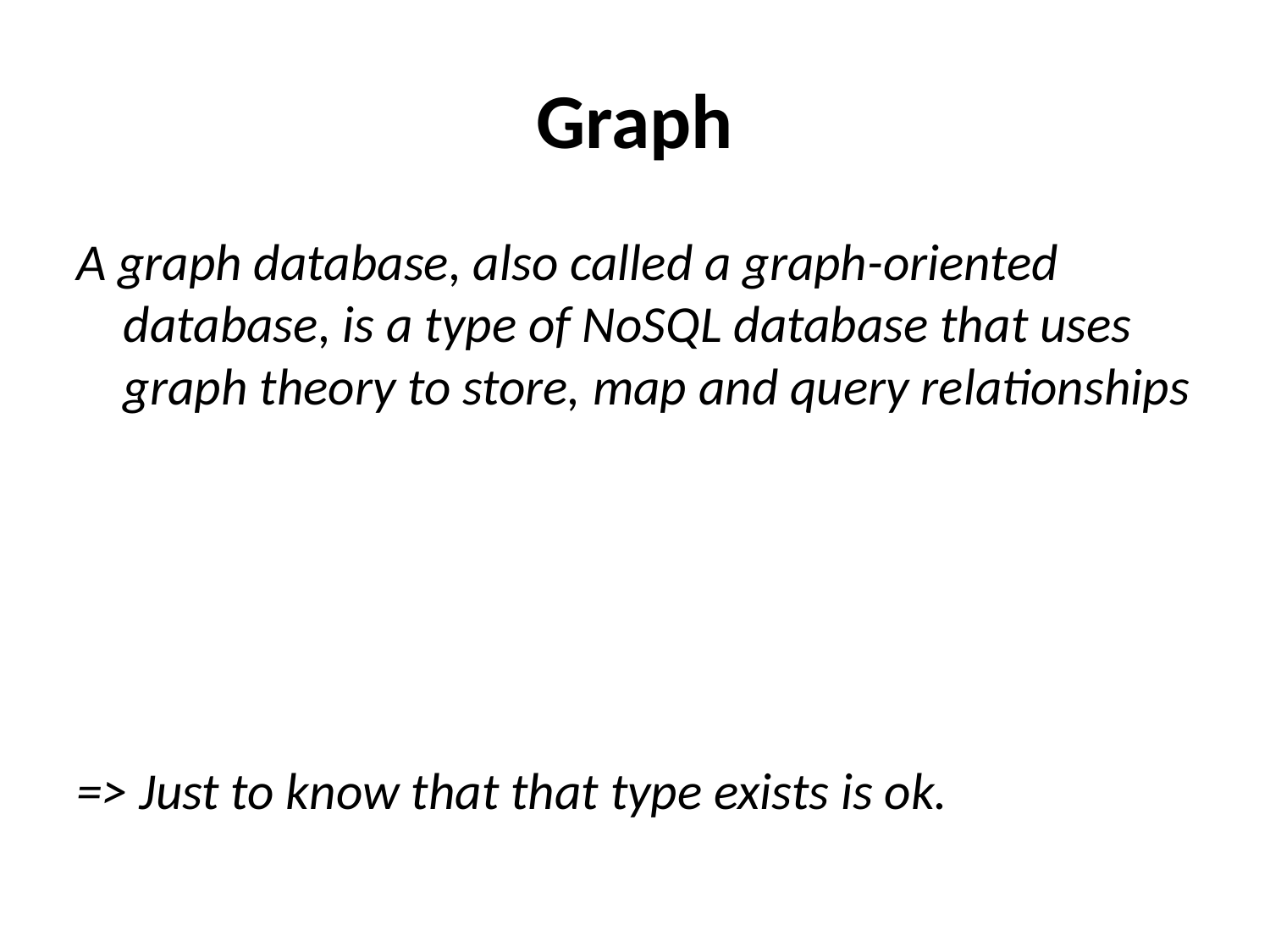

# Graph
A graph database, also called a graph-oriented database, is a type of NoSQL database that uses graph theory to store, map and query relationships

=> Just to know that that type exists is ok.